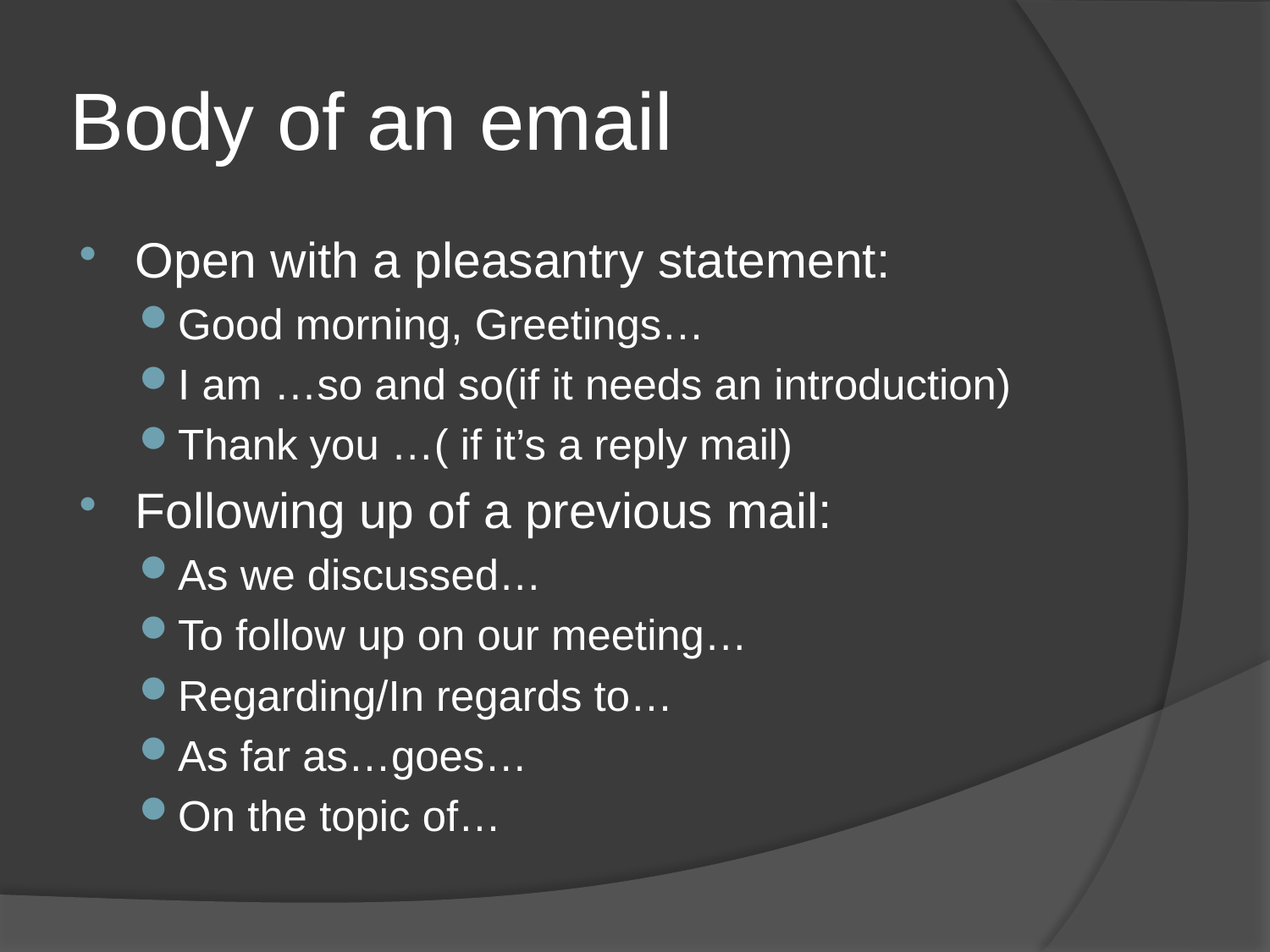

# Body of an email
Open with a pleasantry statement:
Good morning, Greetings…
I am …so and so(if it needs an introduction)
Thank you …( if it’s a reply mail)
Following up of a previous mail:
As we discussed…
To follow up on our meeting…
Regarding/In regards to…
As far as…goes…
On the topic of…